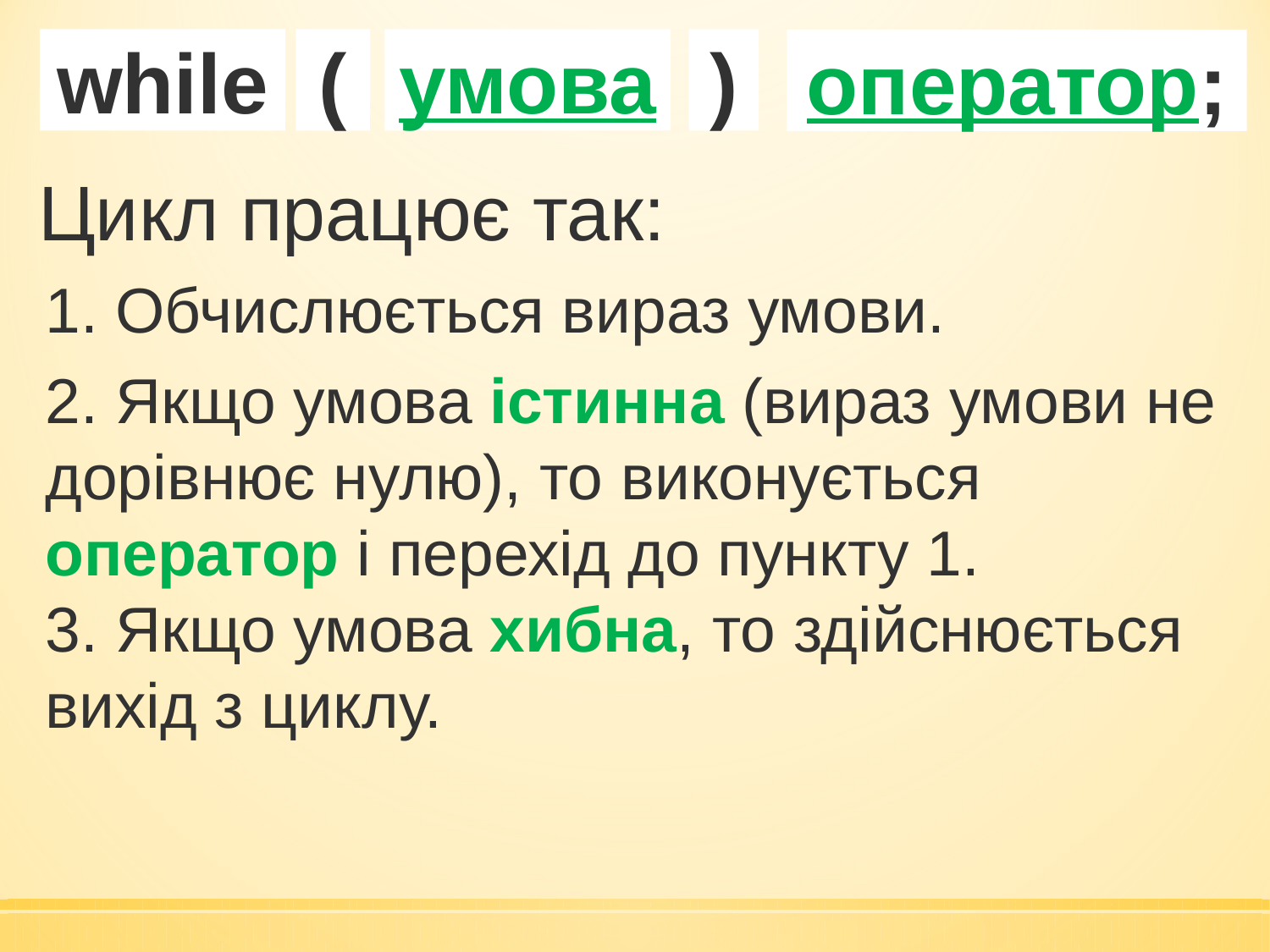

while
(
умова
)
оператор;
Цикл працює так:
1. Обчислюється вираз умови.
2. Якщо умова істинна (вираз умови не дорівнює нулю), то виконується оператор і перехід до пункту 1.
3. Якщо умова хибна, то здійснюється вихід з циклу.